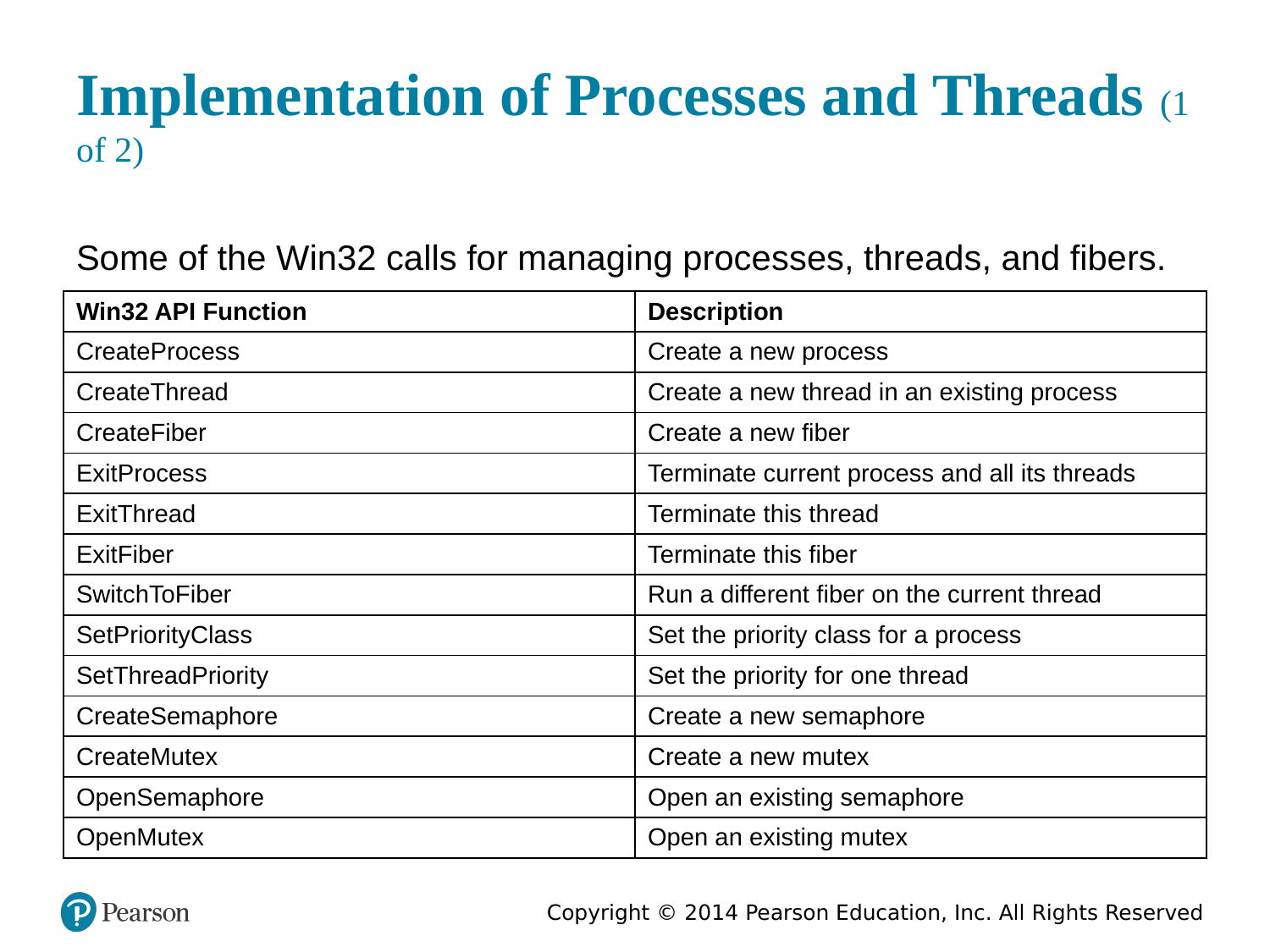

# Implementation of Processes and Threads (1 of 2)
Some of the Win32 calls for managing processes, threads, and fibers.
| Win32 API Function | Description |
| --- | --- |
| CreateProcess | Create a new process |
| CreateThread | Create a new thread in an existing process |
| CreateFiber | Create a new fiber |
| ExitProcess | Terminate current process and all its threads |
| ExitThread | Terminate this thread |
| ExitFiber | Terminate this fiber |
| SwitchToFiber | Run a different fiber on the current thread |
| SetPriorityClass | Set the priority class for a process |
| SetThreadPriority | Set the priority for one thread |
| CreateSemaphore | Create a new semaphore |
| CreateMutex | Create a new mutex |
| OpenSemaphore | Open an existing semaphore |
| OpenMutex | Open an existing mutex |